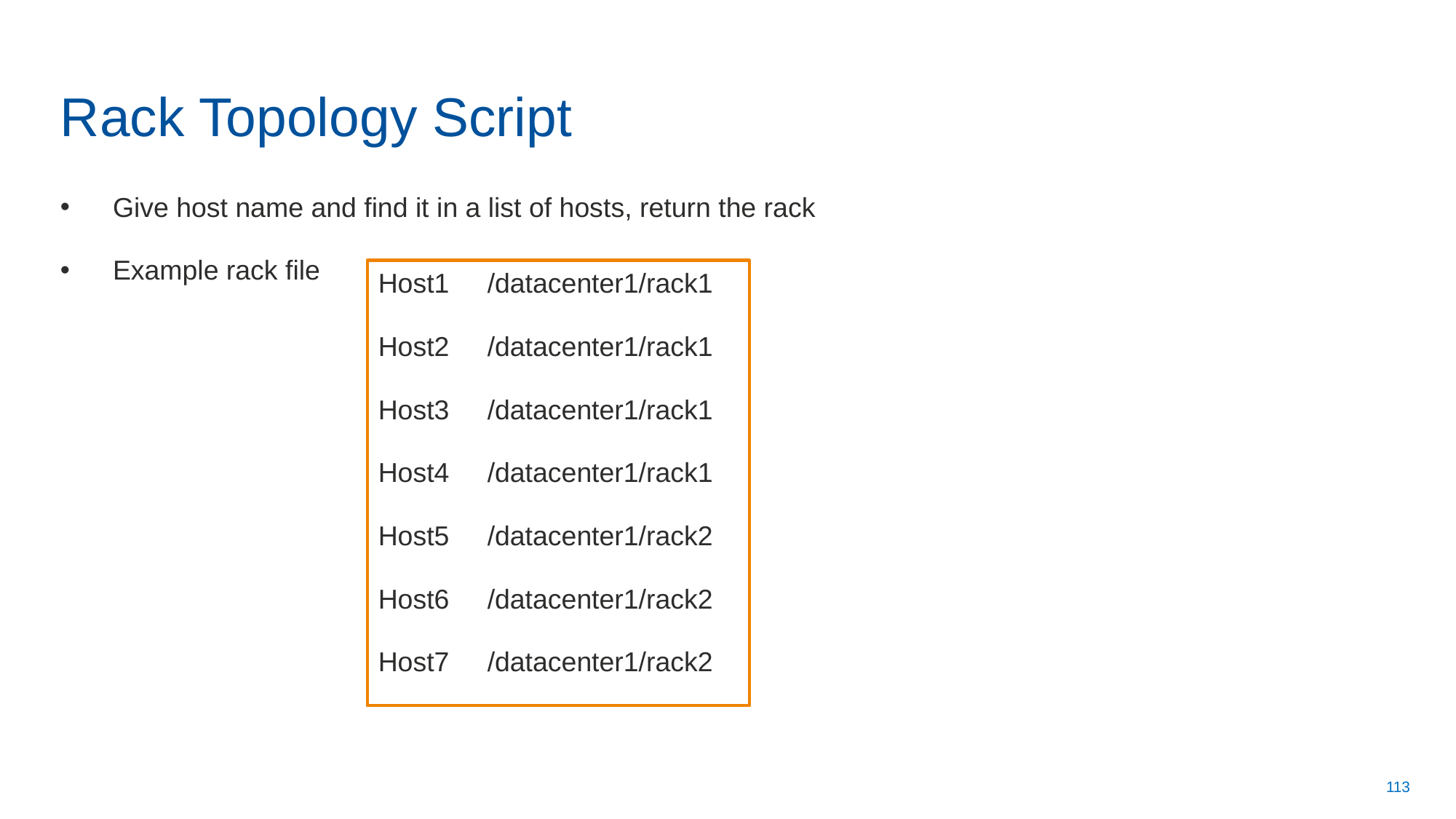

# Rack Topology Script
Give host name and find it in a list of hosts, return the rack
Example rack file
Host1	/datacenter1/rack1
Host2	/datacenter1/rack1
Host3	/datacenter1/rack1
Host4	/datacenter1/rack1
Host5	/datacenter1/rack2
Host6	/datacenter1/rack2
Host7	/datacenter1/rack2